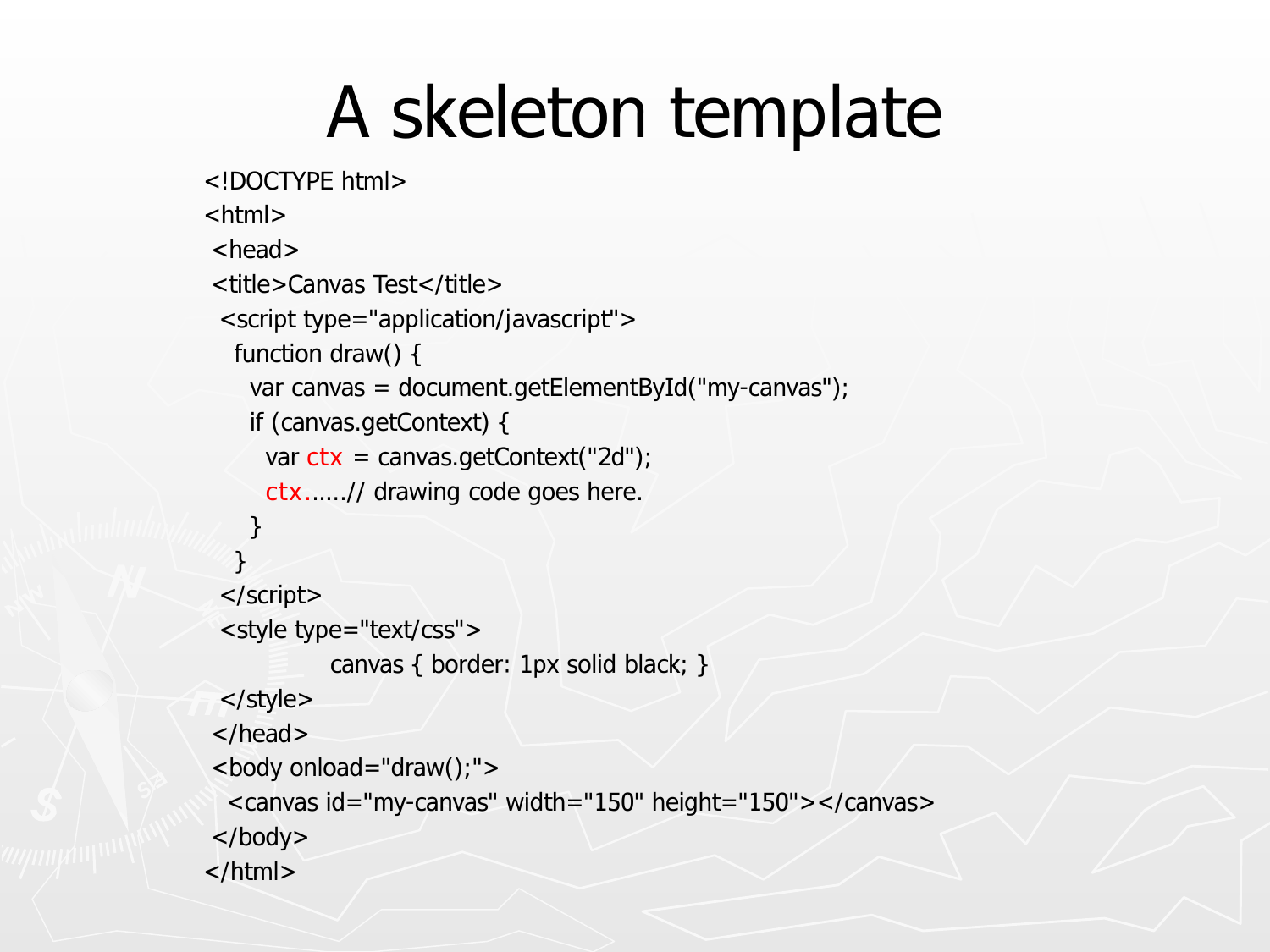

# A skeleton template
<!DOCTYPE html>
<html>
 <head>
 <title>Canvas Test</title>
  <script type="application/javascript">
    function draw() {
      var canvas = document.getElementById("my-canvas");
      if (canvas.getContext) {
        var ctx = canvas.getContext("2d");
        ctx.…..// drawing code goes here.
      }
    }
  </script>
  <style type="text/css">
	canvas { border: 1px solid black; }
  </style>
 </head>
 <body onload="draw();">
   <canvas id="my-canvas" width="150" height="150"></canvas>
 </body>
</html>